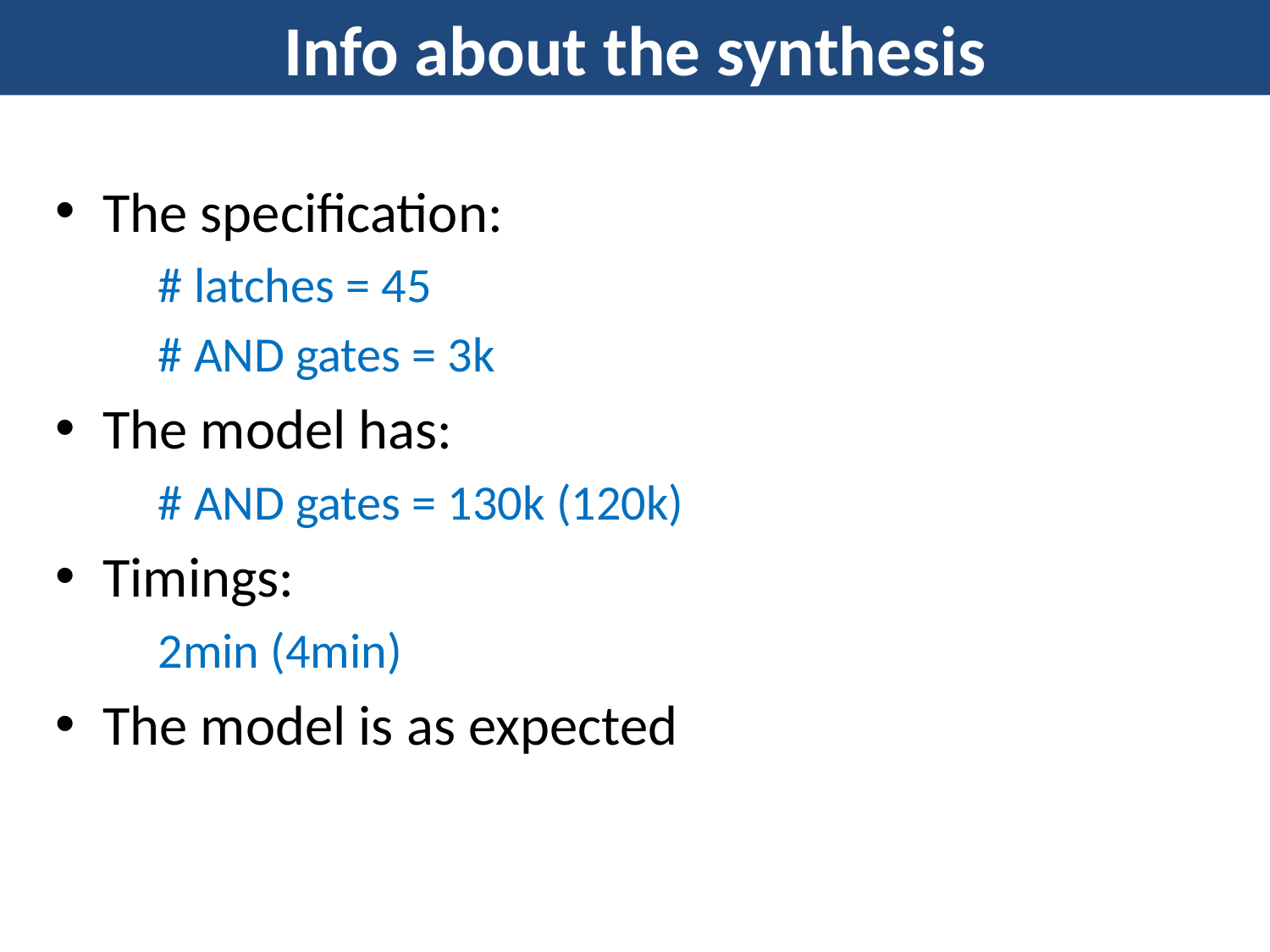

# Info about the synthesis
The specification:
# latches = 45
# AND gates = 3k
The model has:
# AND gates = 130k (120k)
Timings:
2min (4min)
The model is as expected